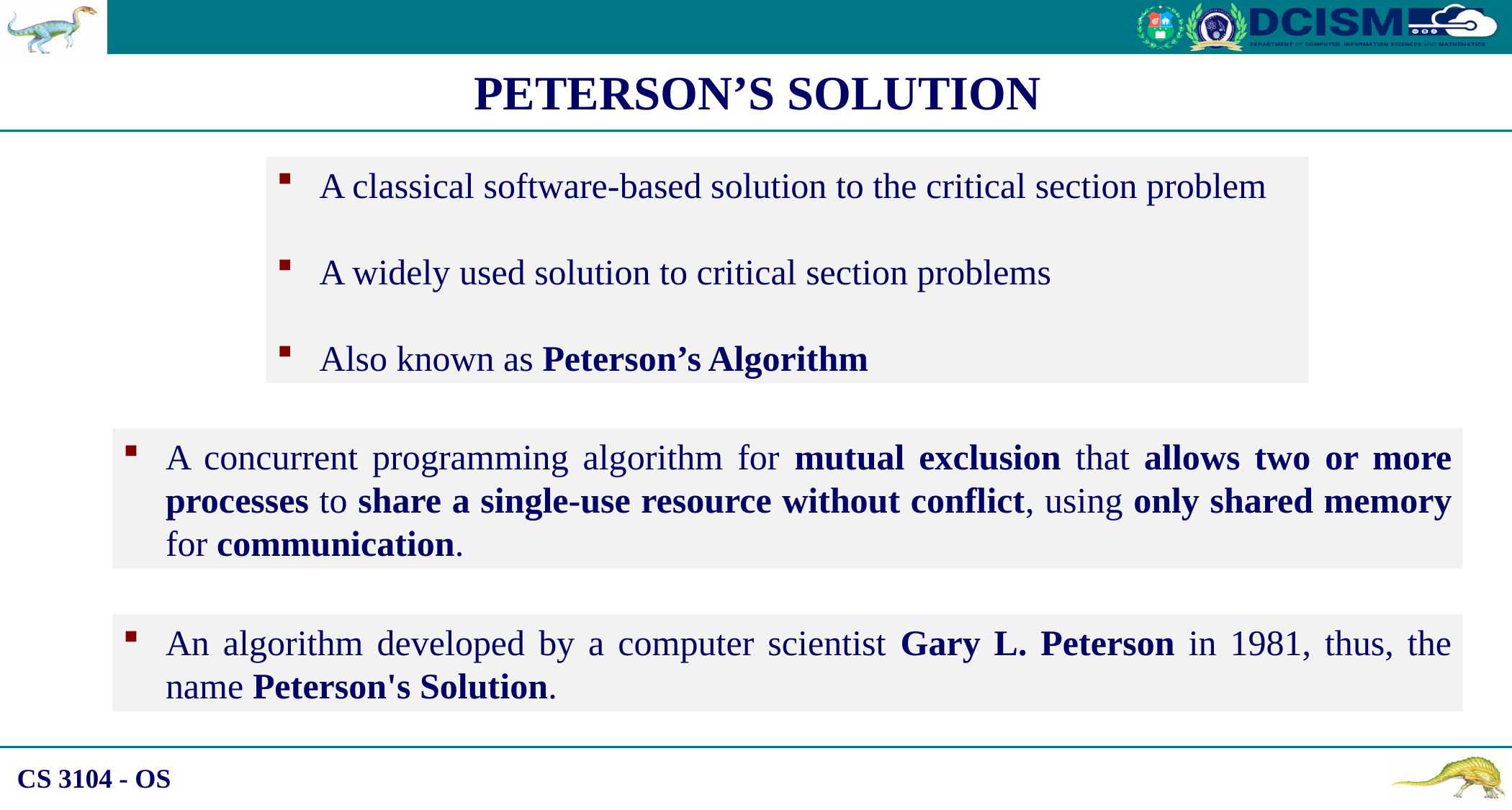

PETERSON’S SOLUTION
A classical software-based solution to the critical section problem

A widely used solution to critical section problems

Also known as Peterson’s Algorithm
A concurrent programming algorithm for mutual exclusion that allows two or more processes to share a single-use resource without conflict, using only shared memory for communication.
An algorithm developed by a computer scientist Gary L. Peterson in 1981, thus, the name Peterson's Solution.